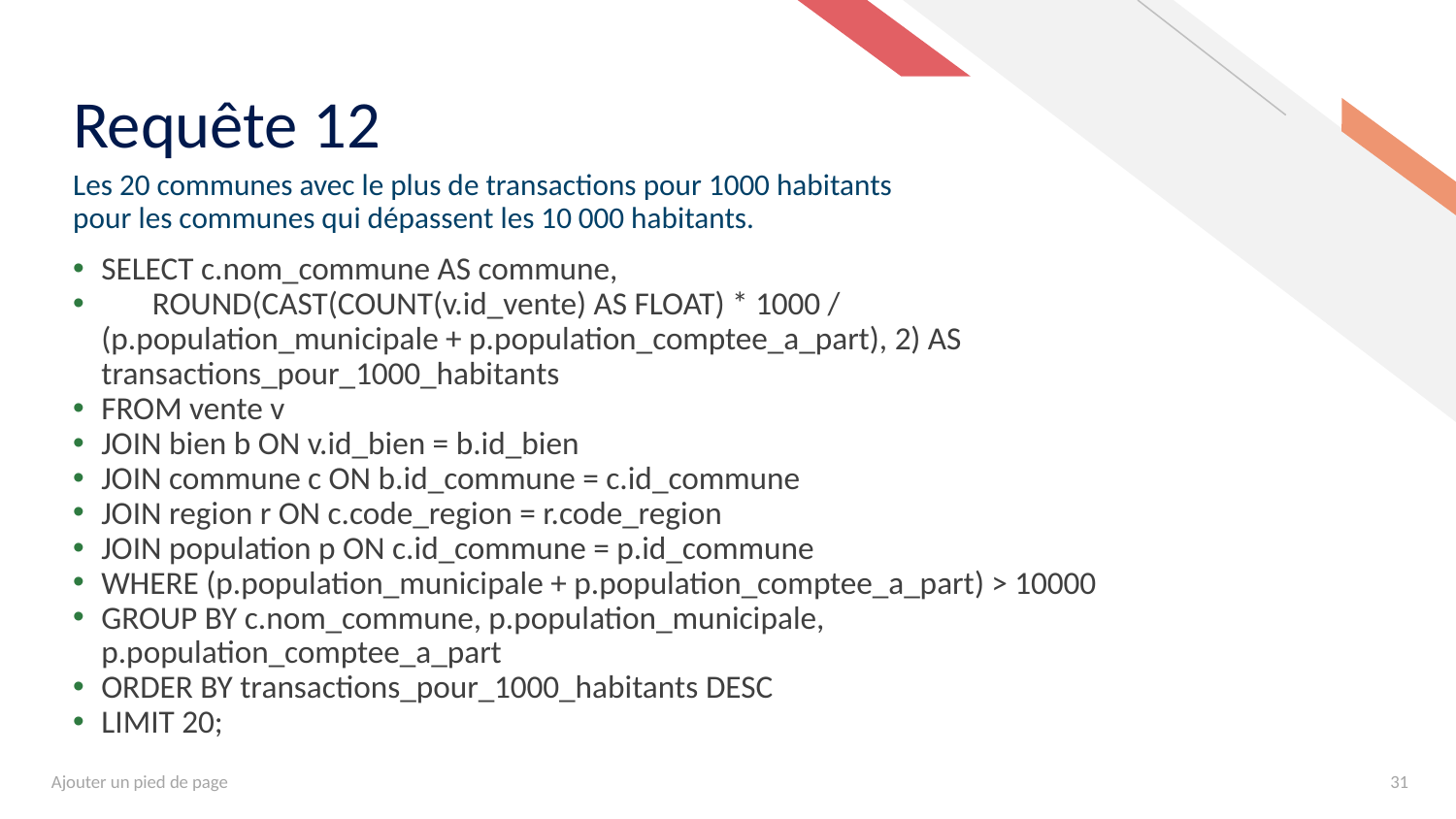

# Requête 12
Les 20 communes avec le plus de transactions pour 1000 habitants pour les communes qui dépassent les 10 000 habitants.
SELECT c.nom_commune AS commune,
       ROUND(CAST(COUNT(v.id_vente) AS FLOAT) * 1000 / (p.population_municipale + p.population_comptee_a_part), 2) AS transactions_pour_1000_habitants
FROM vente v
JOIN bien b ON v.id_bien = b.id_bien
JOIN commune c ON b.id_commune = c.id_commune
JOIN region r ON c.code_region = r.code_region
JOIN population p ON c.id_commune = p.id_commune
WHERE (p.population_municipale + p.population_comptee_a_part) > 10000
GROUP BY c.nom_commune, p.population_municipale, p.population_comptee_a_part
ORDER BY transactions_pour_1000_habitants DESC
LIMIT 20;
Ajouter un pied de page
31